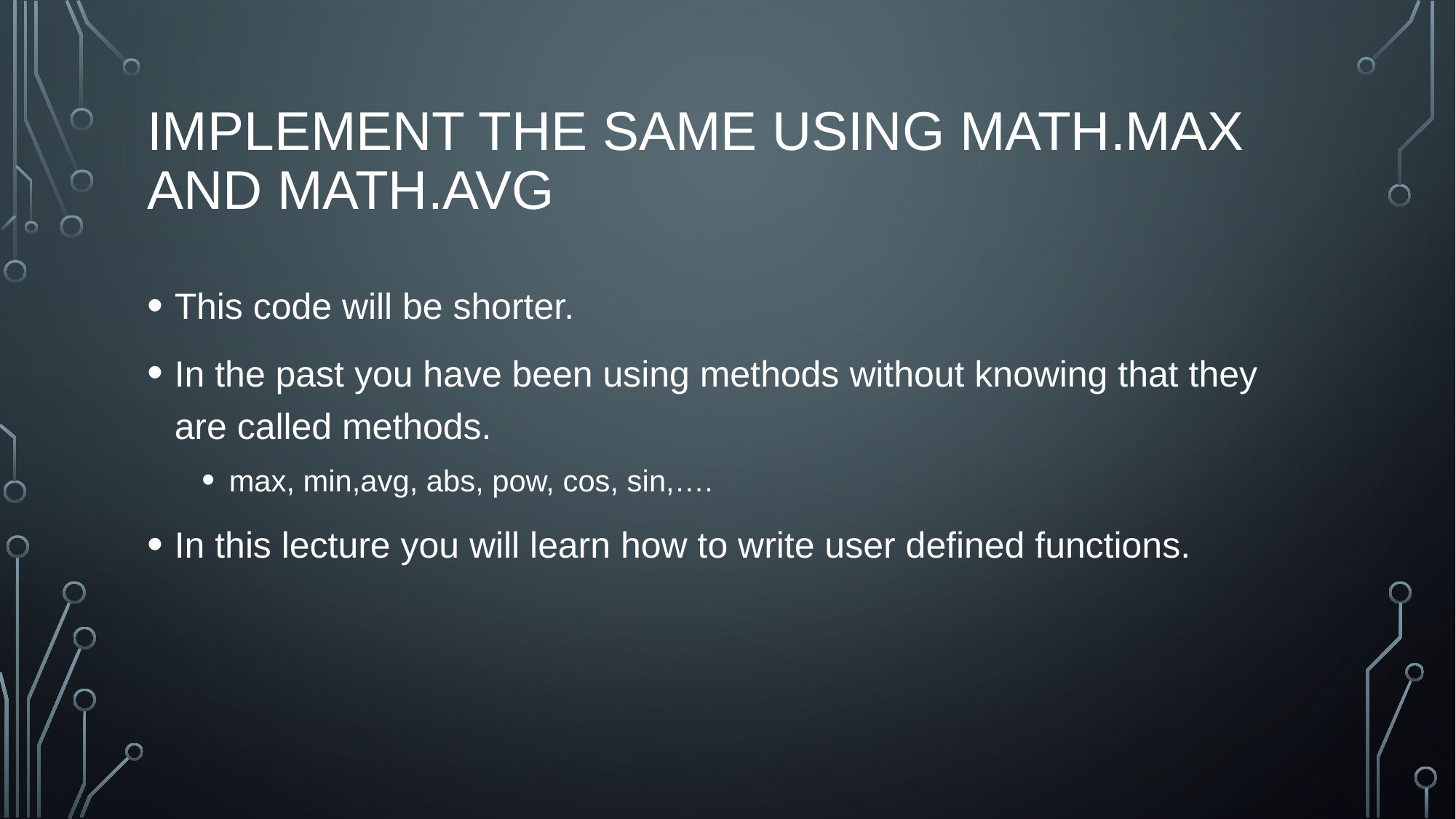

# implement the same using Math.max and Math.AVG
This code will be shorter.
In the past you have been using methods without knowing that they are called methods.
max, min,avg, abs, pow, cos, sin,….
In this lecture you will learn how to write user defined functions.